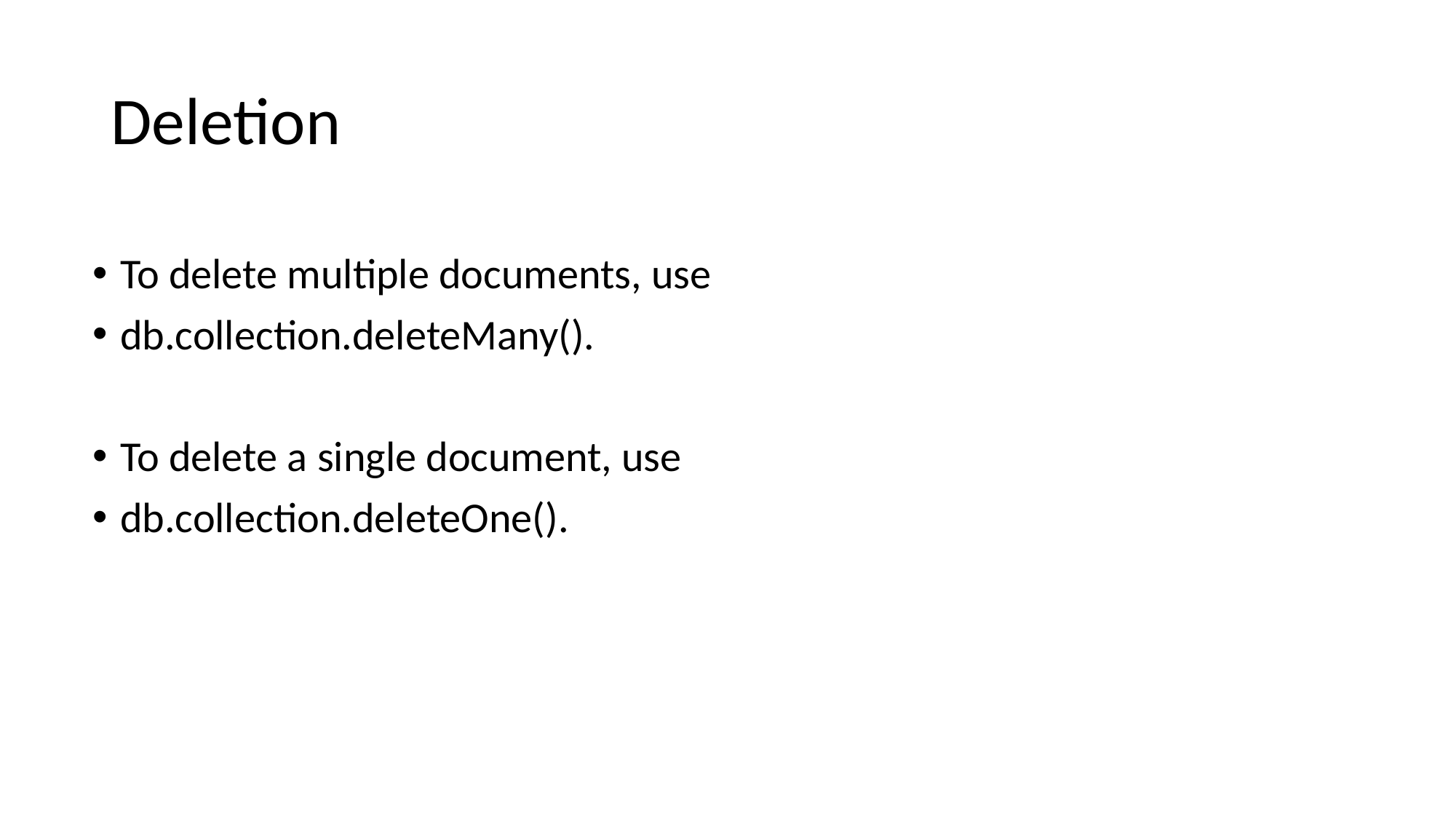

# Deletion
To delete multiple documents, use
db.collection.deleteMany().

To delete a single document, use
db.collection.deleteOne().